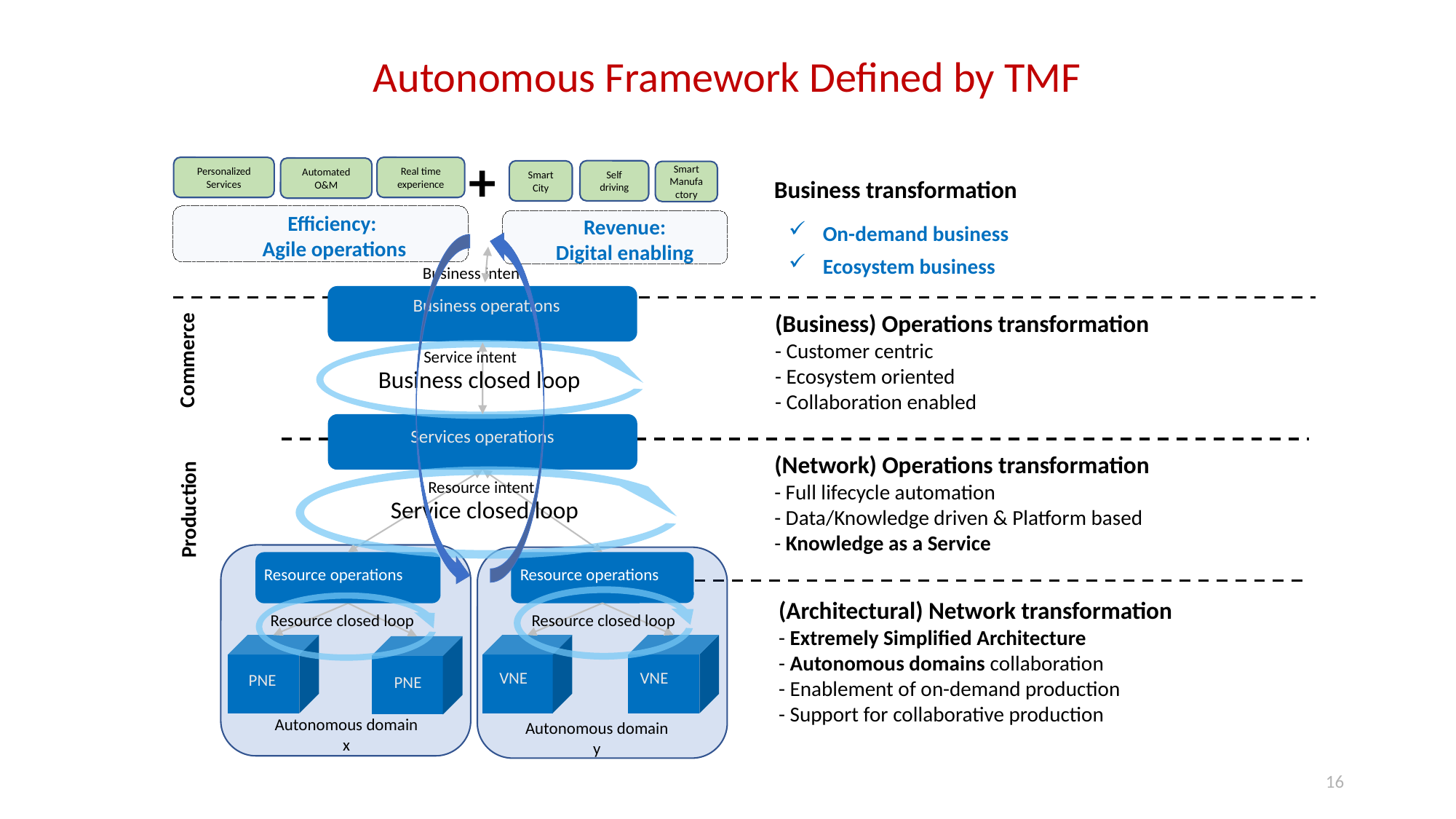

# Autonomous Framework Defined by TMF
+
Real time experience
Personalized Services
Automated O&M
Efficiency:
Agile operations

Self driving
Smart City
Smart Manufactory
Revenue:
Digital enabling

Business intent

Business operations

Service intent
Commerce
Business closed loop

Services operations

Resource intent
Service closed loop
Production

Resource operations
Resource operations

Resource closed loop
Resource closed loop

VNE
VNE
PNE
PNE
Autonomous domain
x
Autonomous domain
y
Business transformation
On-demand business
Ecosystem business
(Business) Operations transformation
- Customer centric
- Ecosystem oriented
- Collaboration enabled
(Network) Operations transformation
- Full lifecycle automation
- Data/Knowledge driven & Platform based
- Knowledge as a Service
(Architectural) Network transformation
- Extremely Simplified Architecture
- Autonomous domains collaboration
- Enablement of on-demand production
- Support for collaborative production
16